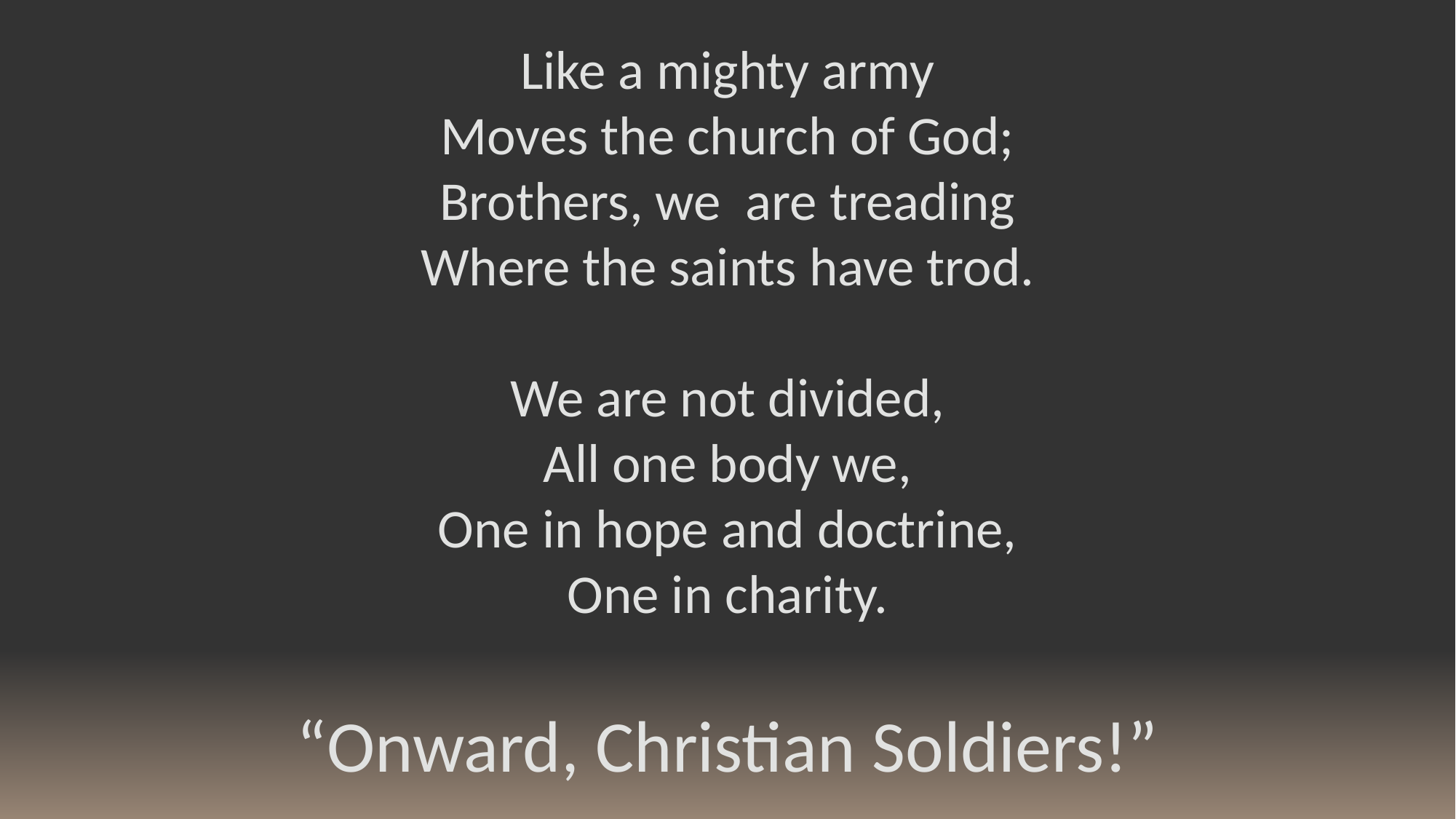

Like a mighty army
Moves the church of God;
Brothers, we  are treading
Where the saints have trod.

We are not divided,
All one body we,
One in hope and doctrine,
One in charity.

“Onward, Christian Soldiers!”